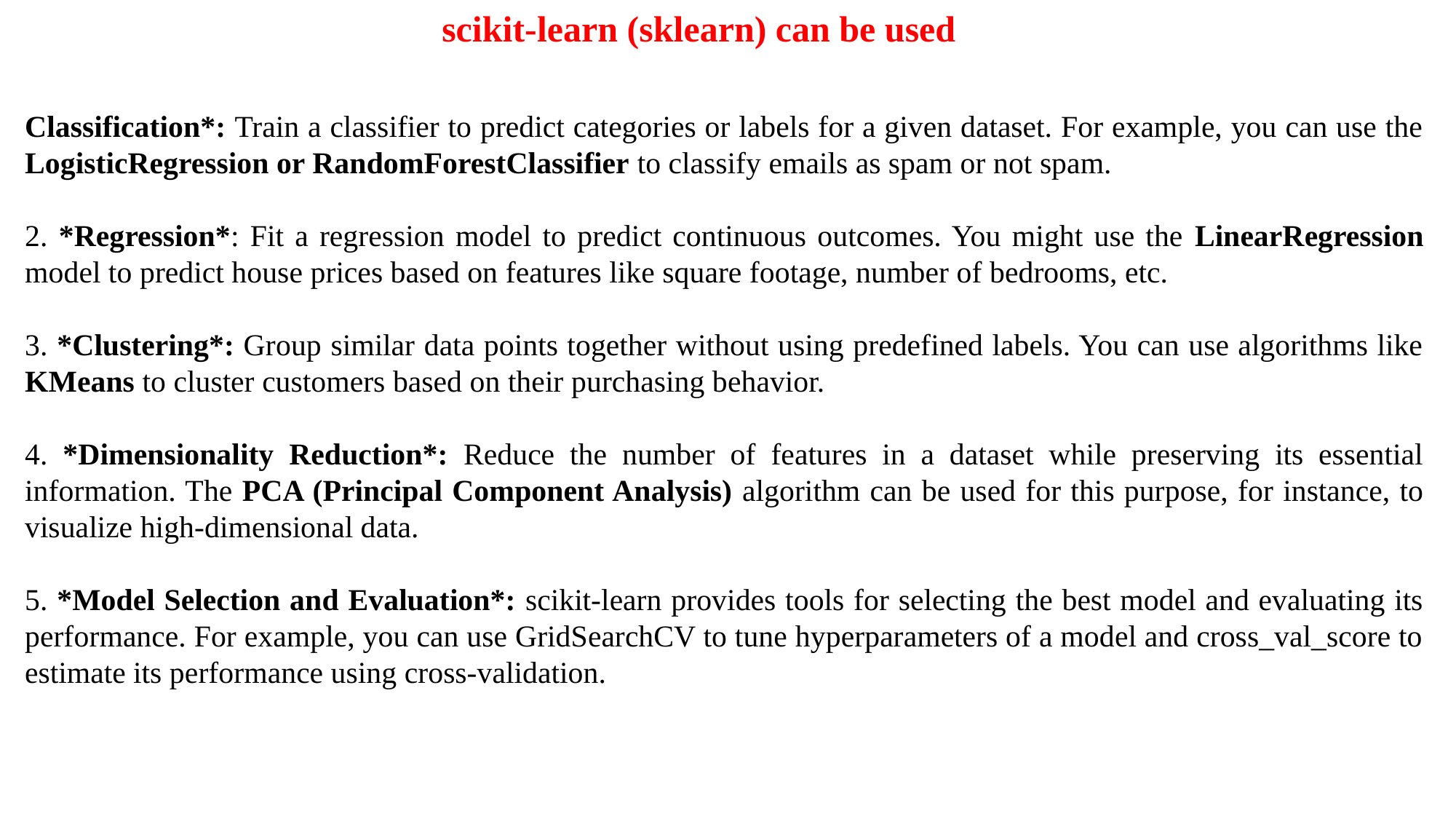

scikit-learn (sklearn) can be used
Classification*: Train a classifier to predict categories or labels for a given dataset. For example, you can use the LogisticRegression or RandomForestClassifier to classify emails as spam or not spam.

2. *Regression*: Fit a regression model to predict continuous outcomes. You might use the LinearRegression model to predict house prices based on features like square footage, number of bedrooms, etc.

3. *Clustering*: Group similar data points together without using predefined labels. You can use algorithms like KMeans to cluster customers based on their purchasing behavior.

4. *Dimensionality Reduction*: Reduce the number of features in a dataset while preserving its essential information. The PCA (Principal Component Analysis) algorithm can be used for this purpose, for instance, to visualize high-dimensional data.

5. *Model Selection and Evaluation*: scikit-learn provides tools for selecting the best model and evaluating its performance. For example, you can use GridSearchCV to tune hyperparameters of a model and cross_val_score to estimate its performance using cross-validation.